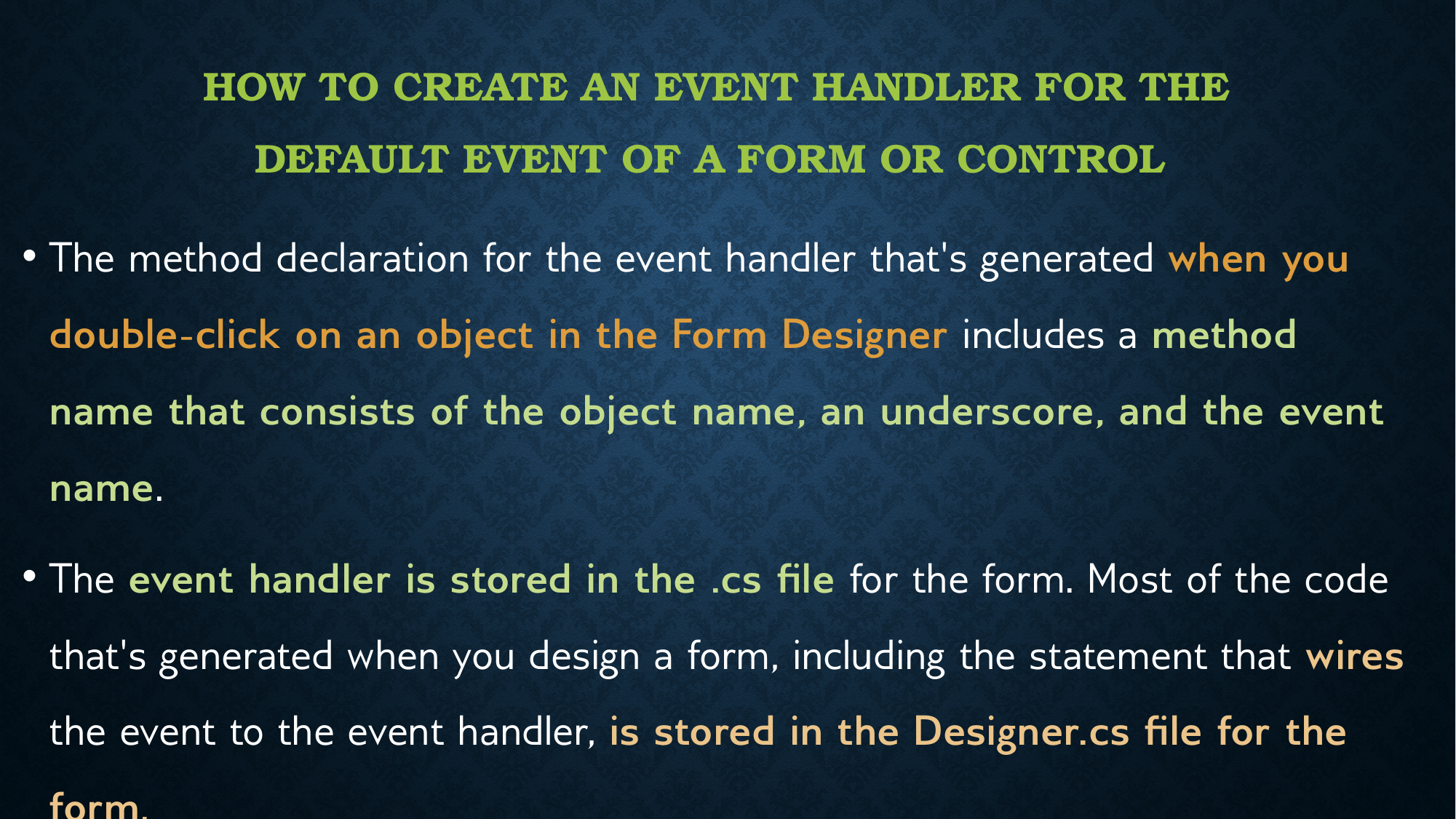

# How to create an event handler for the default event of a form or control
The method declaration for the event handler that's generated when you double-click on an object in the Form Designer includes a method name that consists of the object name, an underscore, and the event name.
The event handler is stored in the .cs file for the form. Most of the code that's generated when you design a form, including the statement that wires the event to the event handler, is stored in the Designer.cs file for the form.